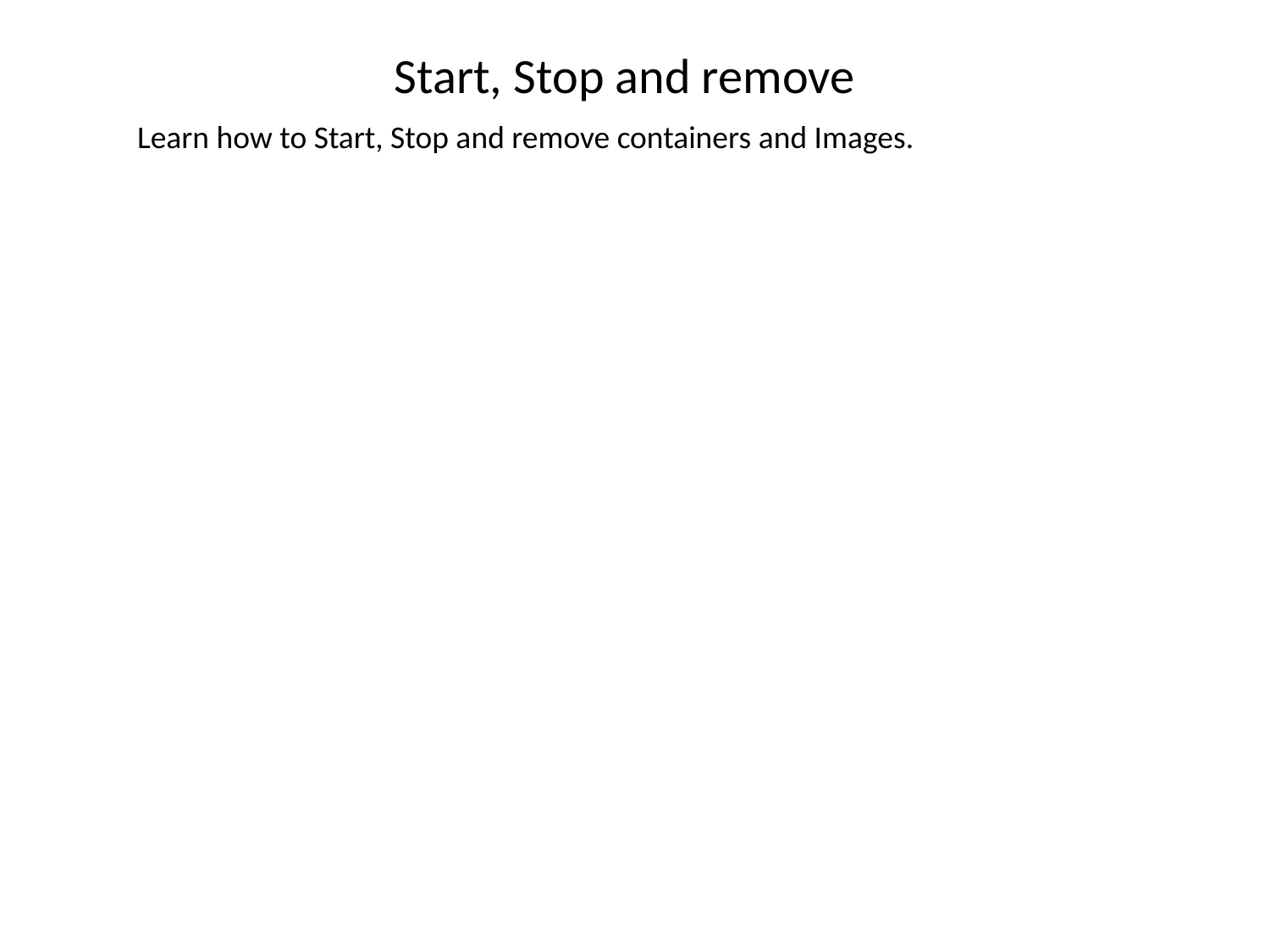

Start, Stop and remove
Learn how to Start, Stop and remove containers and Images.